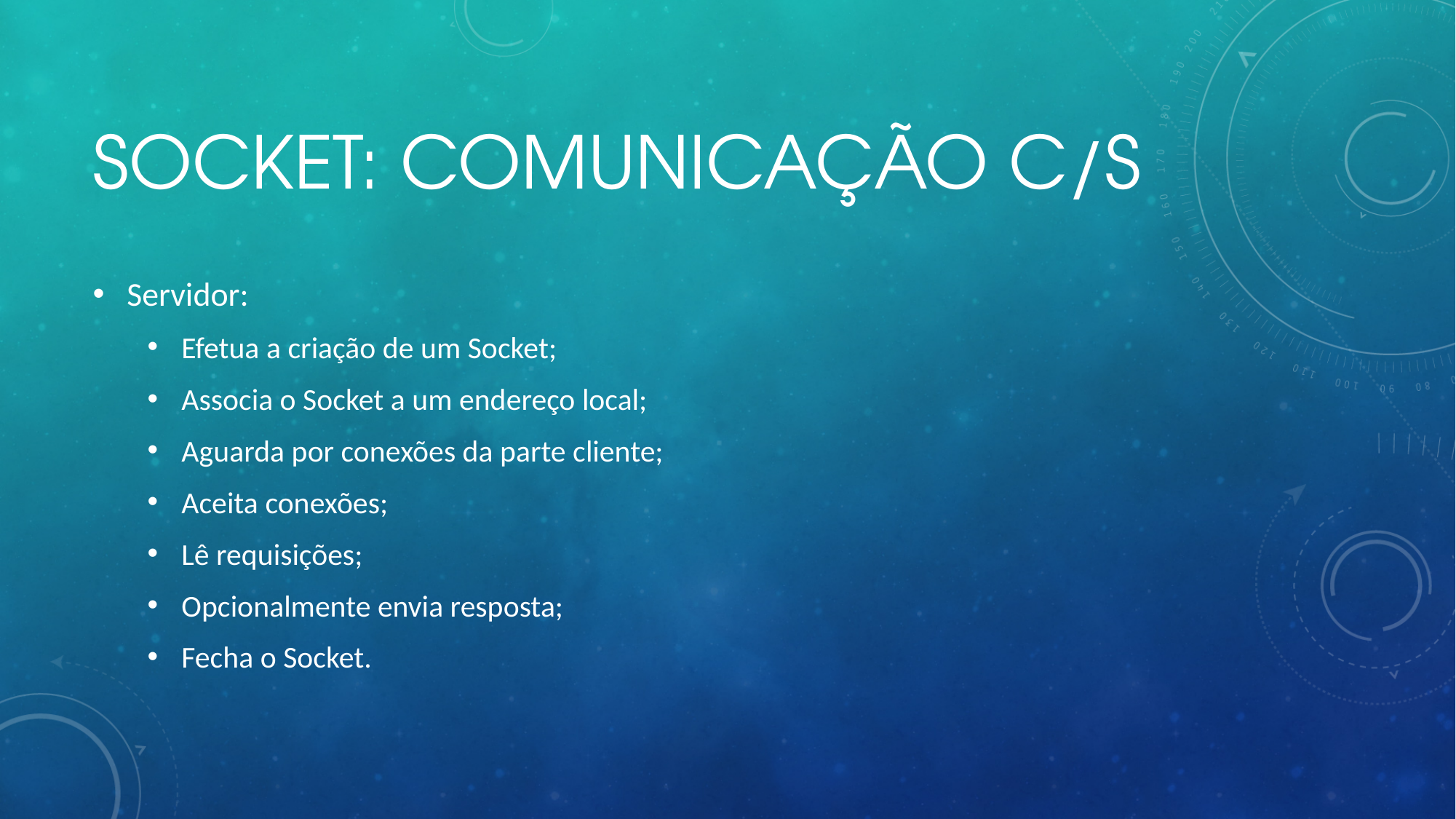

# Socket: Comunicação C/S
Servidor:
Efetua a criação de um Socket;
Associa o Socket a um endereço local;
Aguarda por conexões da parte cliente;
Aceita conexões;
Lê requisições;
Opcionalmente envia resposta;
Fecha o Socket.